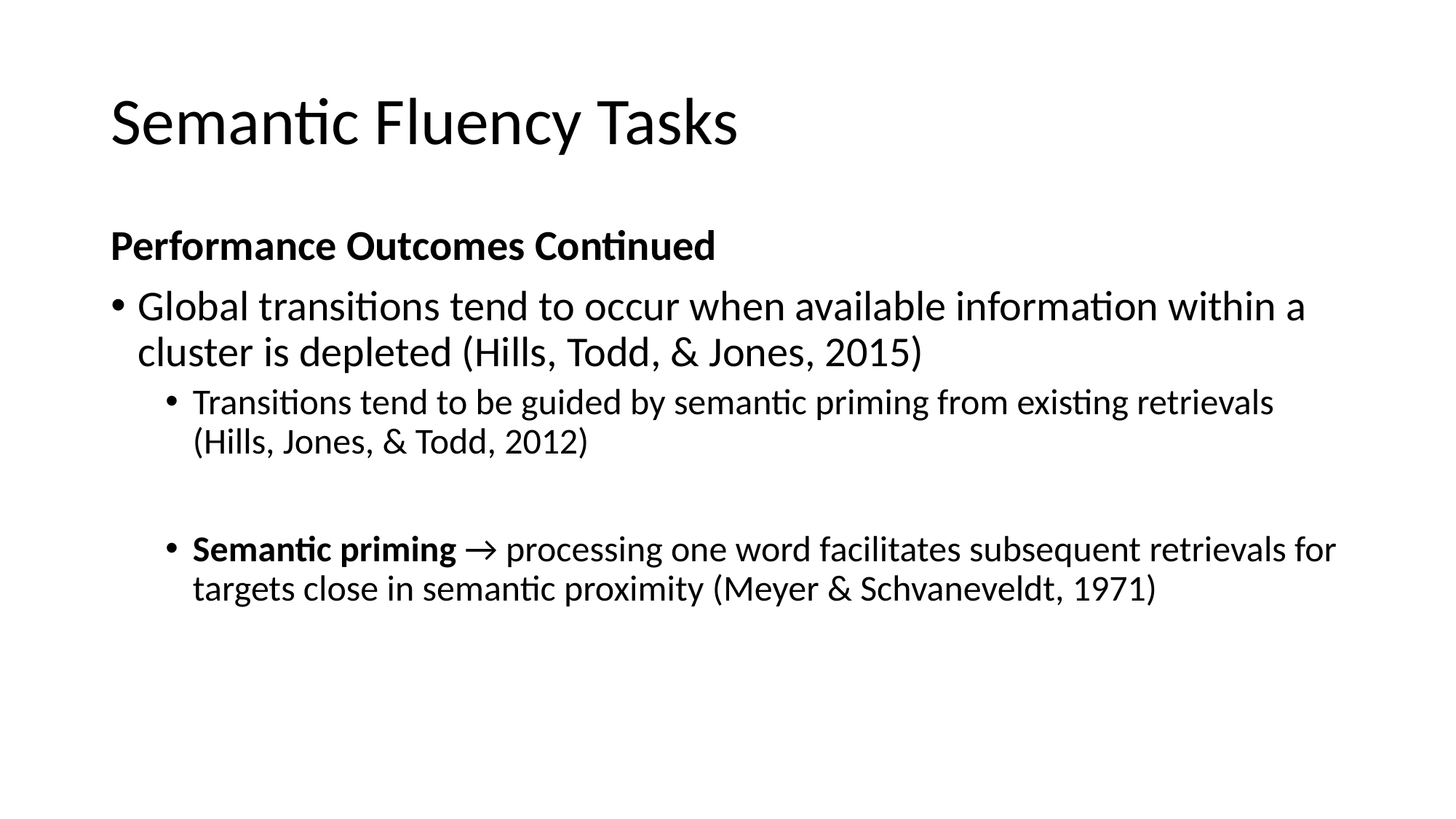

# Semantic Fluency Tasks
Performance Outcomes Continued
Global transitions tend to occur when available information within a cluster is depleted (Hills, Todd, & Jones, 2015)
Transitions tend to be guided by semantic priming from existing retrievals (Hills, Jones, & Todd, 2012)

Semantic priming → processing one word facilitates subsequent retrievals for targets close in semantic proximity (Meyer & Schvaneveldt, 1971)